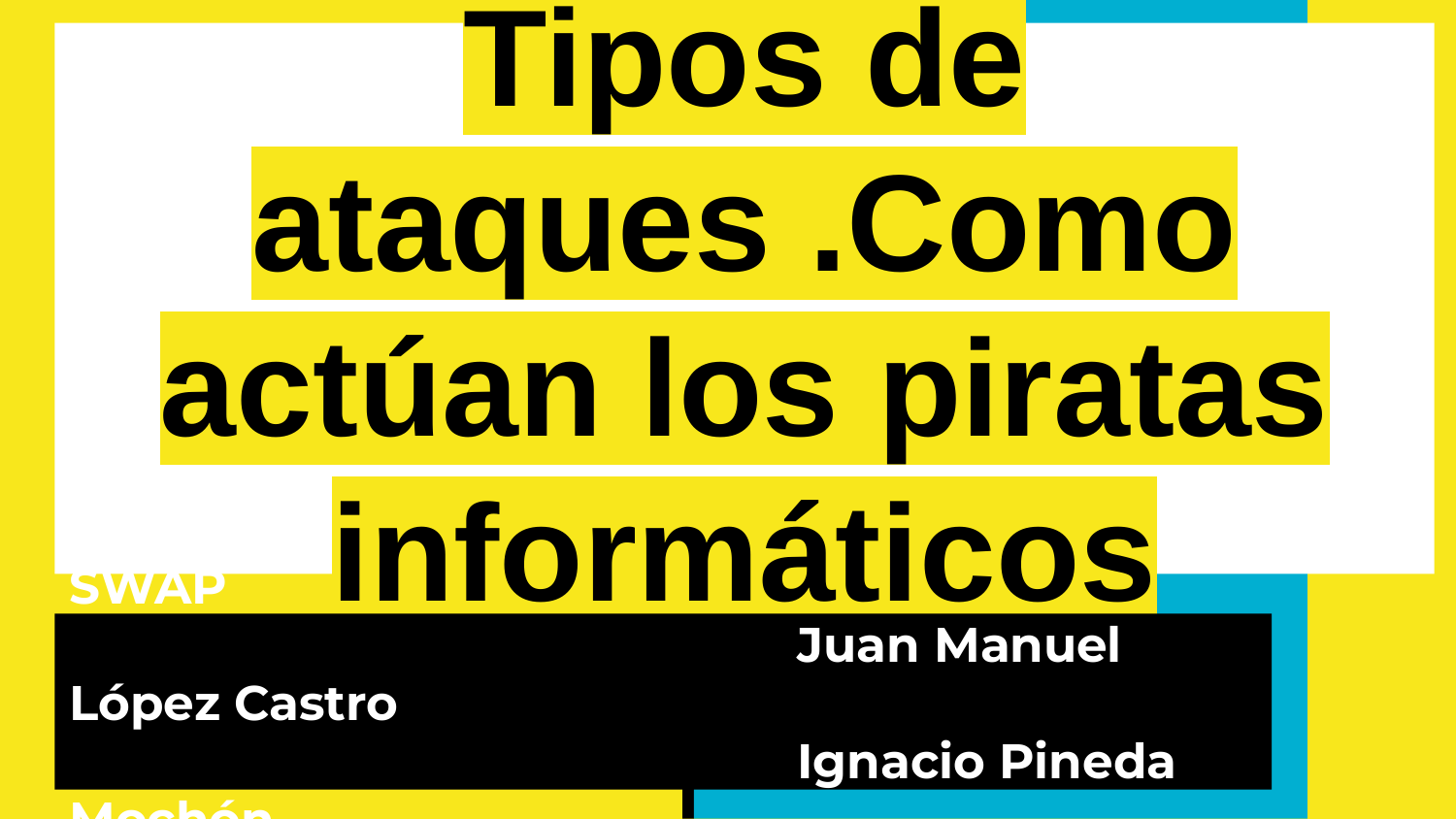

# Tipos de ataques .Como actúan los piratas informáticos
SWAP
					Juan Manuel López Castro
					Ignacio Pineda Mochón